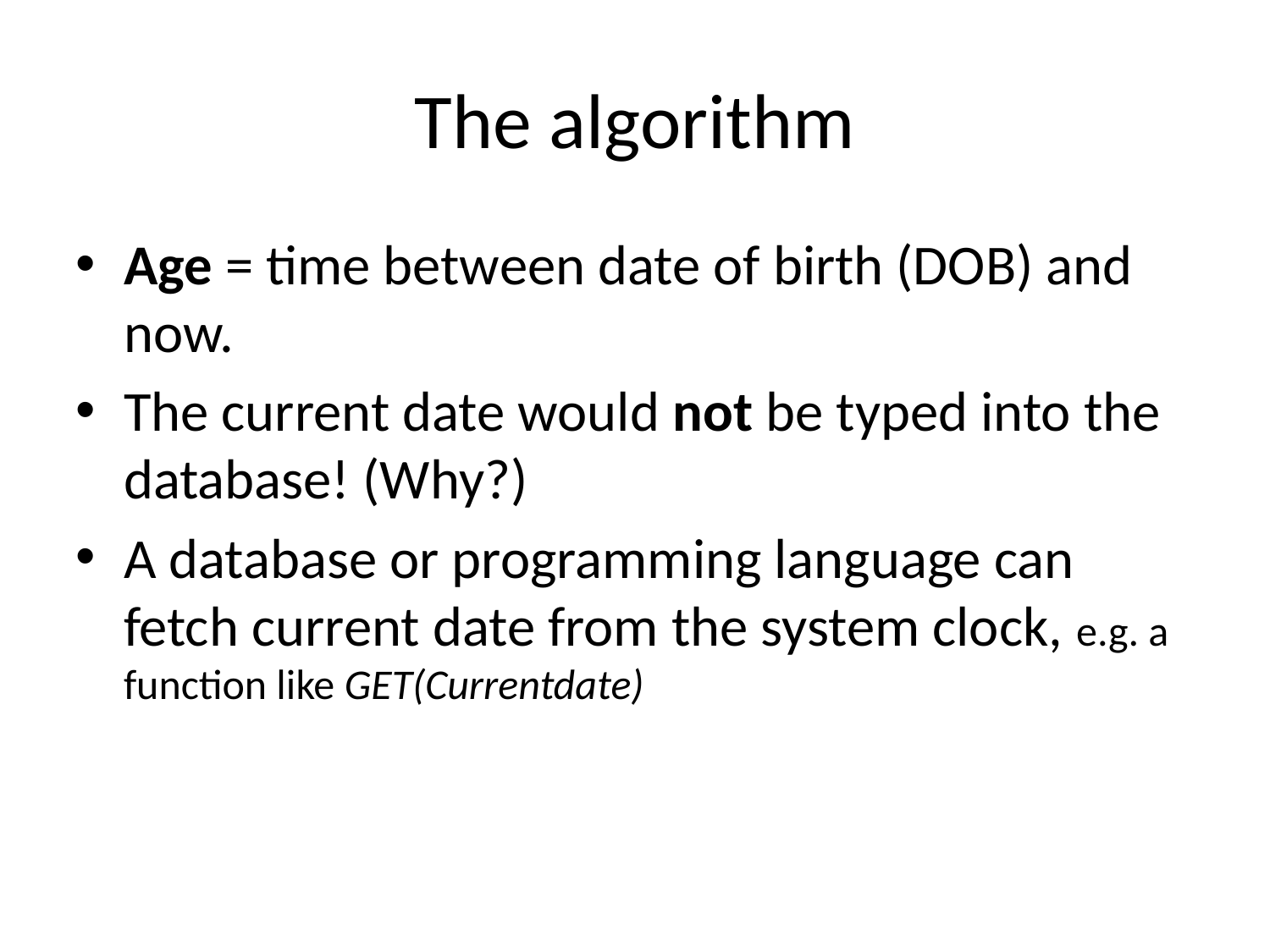

# The algorithm
Age = time between date of birth (DOB) and now.
The current date would not be typed into the database! (Why?)
A database or programming language can fetch current date from the system clock, e.g. a function like GET(Currentdate)